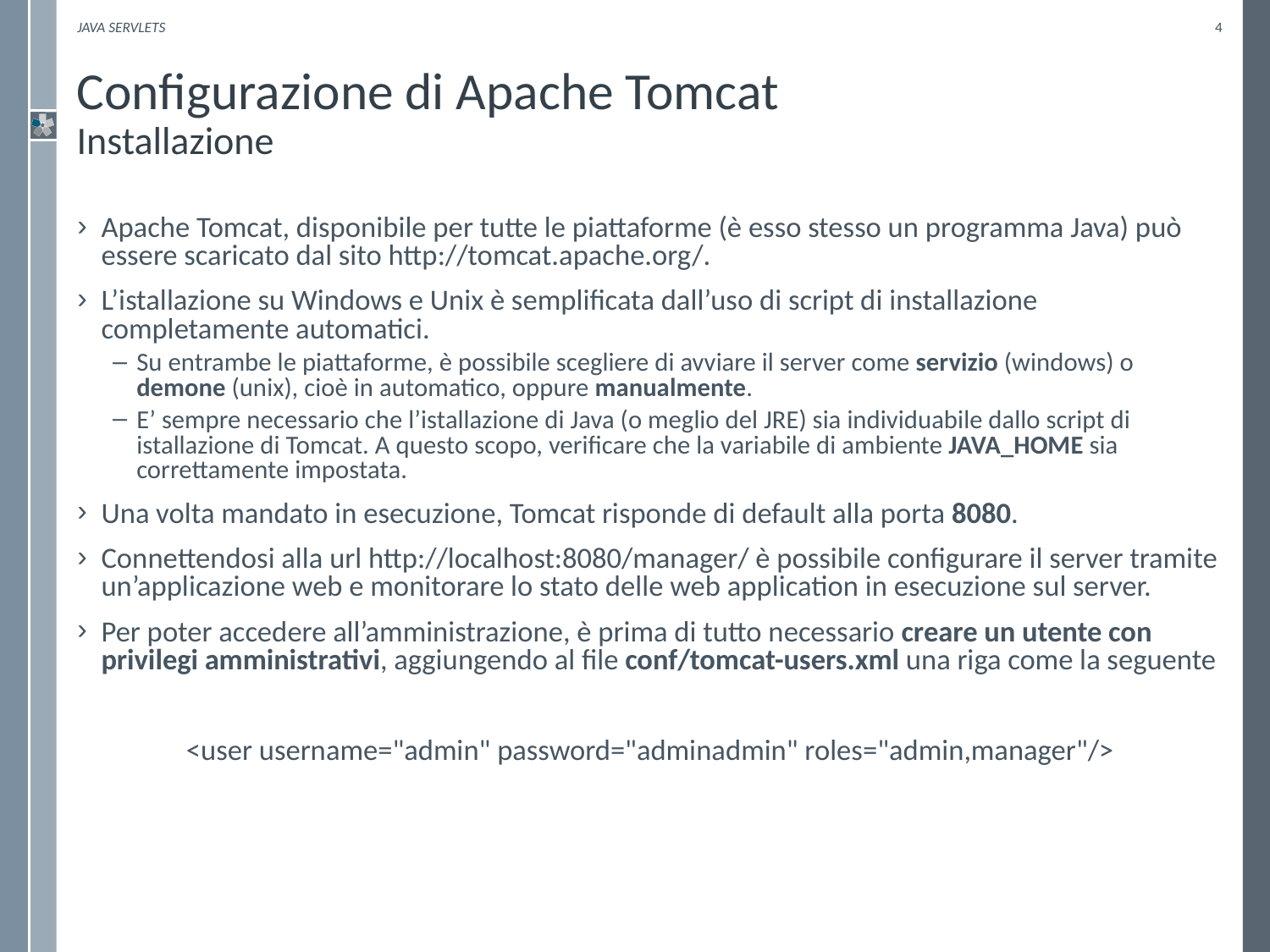

Java Servlets
4
# Configurazione di Apache Tomcat Installazione
Apache Tomcat, disponibile per tutte le piattaforme (è esso stesso un programma Java) può essere scaricato dal sito http://tomcat.apache.org/.
L’istallazione su Windows e Unix è semplificata dall’uso di script di installazione completamente automatici.
Su entrambe le piattaforme, è possibile scegliere di avviare il server come servizio (windows) o demone (unix), cioè in automatico, oppure manualmente.
E’ sempre necessario che l’istallazione di Java (o meglio del JRE) sia individuabile dallo script di istallazione di Tomcat. A questo scopo, verificare che la variabile di ambiente JAVA_HOME sia correttamente impostata.
Una volta mandato in esecuzione, Tomcat risponde di default alla porta 8080.
Connettendosi alla url http://localhost:8080/manager/ è possibile configurare il server tramite un’applicazione web e monitorare lo stato delle web application in esecuzione sul server.
Per poter accedere all’amministrazione, è prima di tutto necessario creare un utente con privilegi amministrativi, aggiungendo al file conf/tomcat-users.xml una riga come la seguente

<user username="admin" password="adminadmin" roles="admin,manager"/>